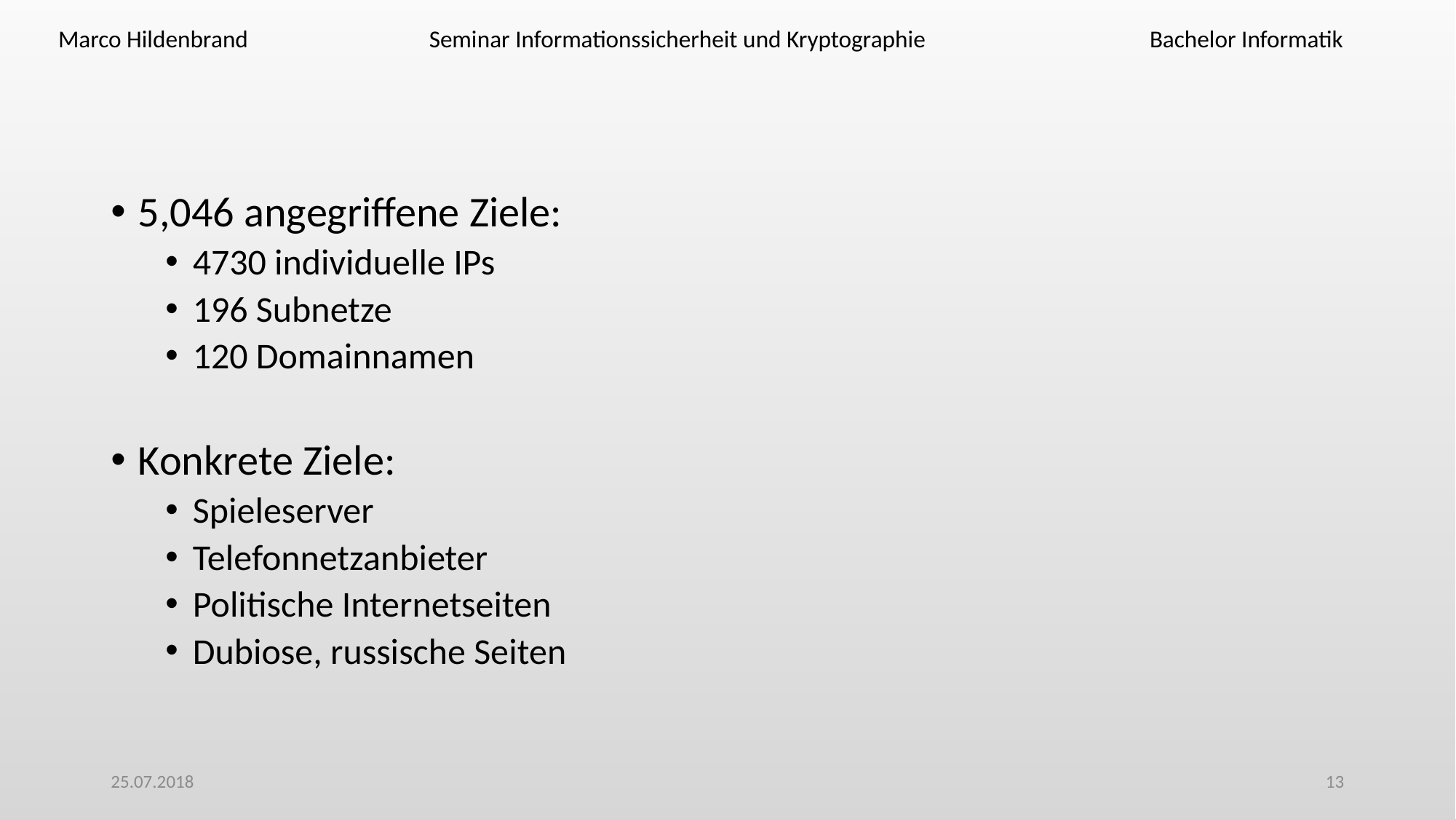

Marco Hildenbrand   	                            Seminar Informationssicherheit und Kryptographie   		Bachelor Informatik
5,046 angegriffene Ziele:
4730 individuelle IPs
196 Subnetze
120 Domainnamen

Konkrete Ziele:
Spieleserver
Telefonnetzanbieter
Politische Internetseiten
Dubiose, russische Seiten
25.07.2018
13